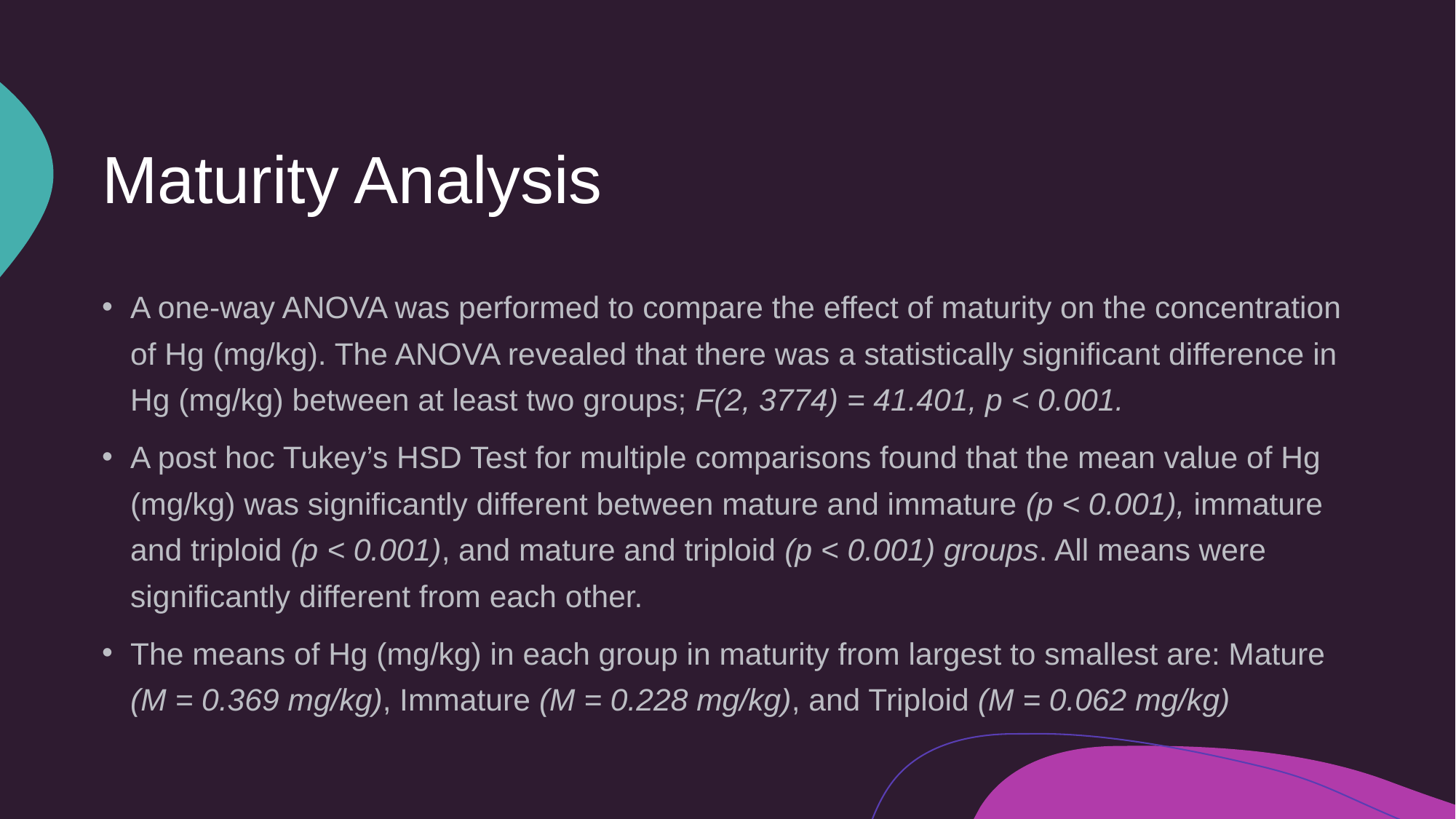

# Maturity Analysis
A one-way ANOVA was performed to compare the effect of maturity on the concentration of Hg (mg/kg). The ANOVA revealed that there was a statistically significant difference in Hg (mg/kg) between at least two groups; F(2, 3774) = 41.401, p < 0.001.
A post hoc Tukey’s HSD Test for multiple comparisons found that the mean value of Hg (mg/kg) was significantly different between mature and immature (p < 0.001), immature and triploid (p < 0.001), and mature and triploid (p < 0.001) groups. All means were significantly different from each other.
The means of Hg (mg/kg) in each group in maturity from largest to smallest are: Mature (M = 0.369 mg/kg), Immature (M = 0.228 mg/kg), and Triploid (M = 0.062 mg/kg)